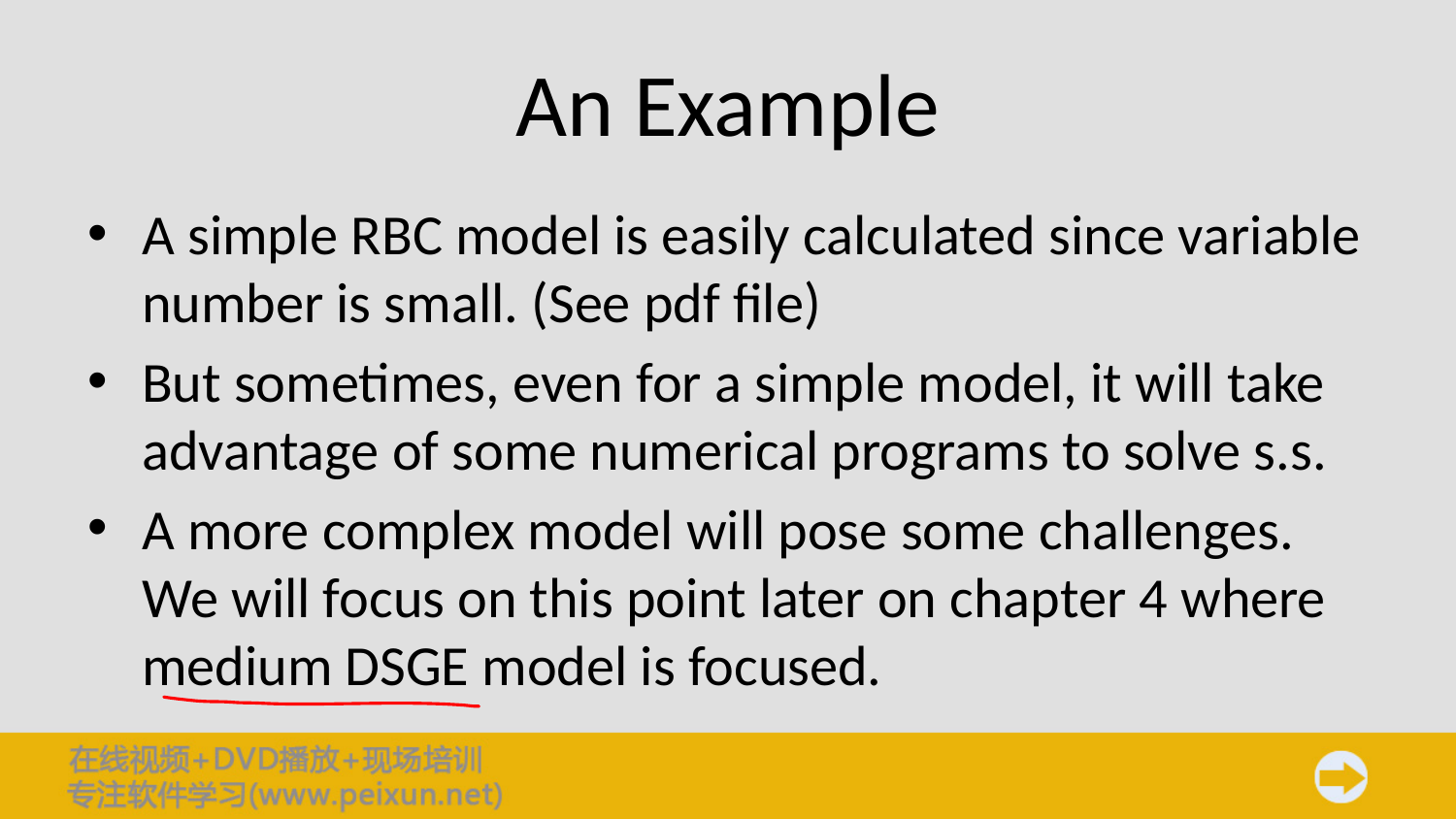

# An Example
A simple RBC model is easily calculated since variable number is small. (See pdf file)
But sometimes, even for a simple model, it will take advantage of some numerical programs to solve s.s.
A more complex model will pose some challenges. We will focus on this point later on chapter 4 where medium DSGE model is focused.